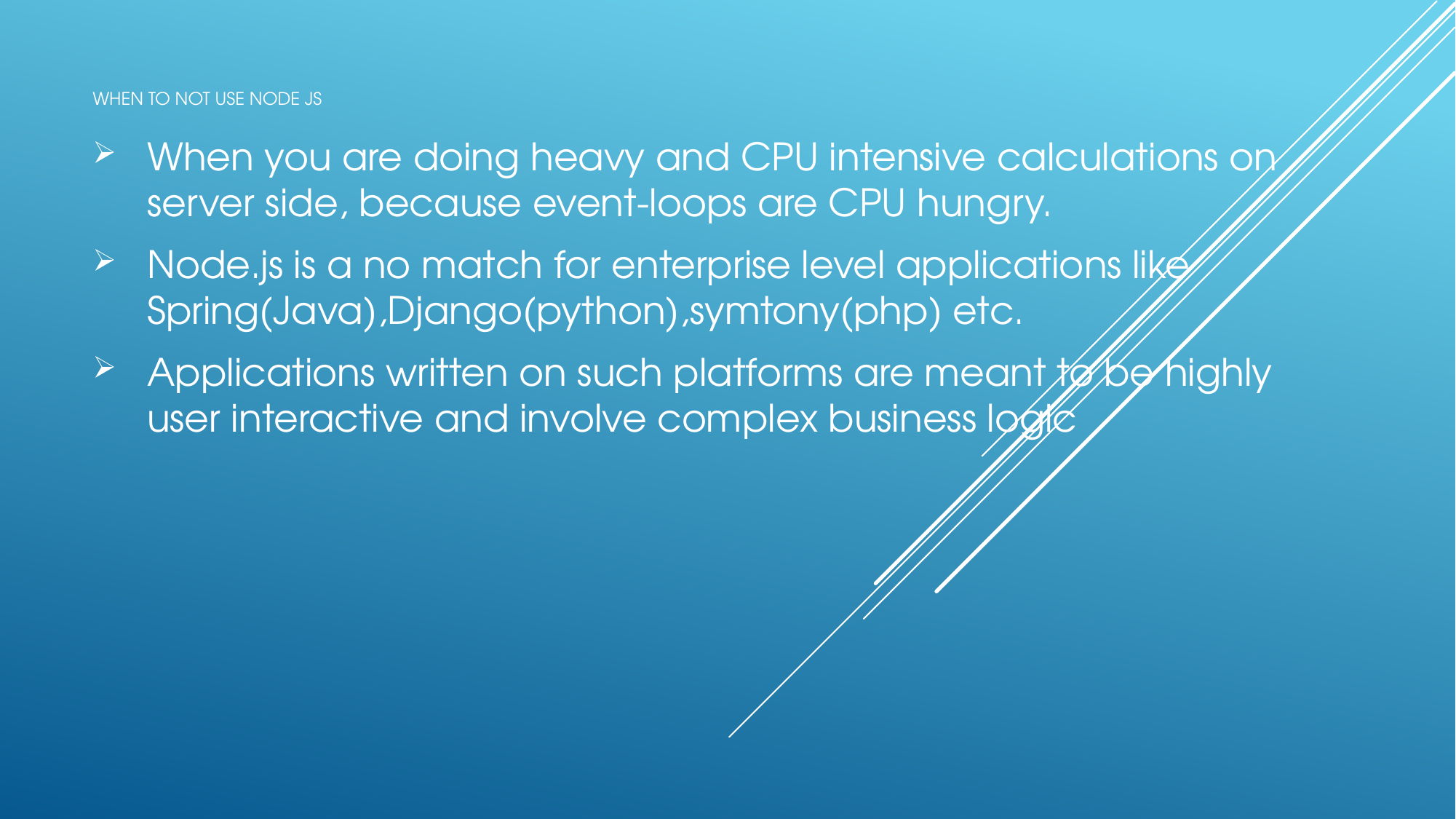

# When to NOT USE NODE JS
When you are doing heavy and CPU intensive calculations on server side, because event-loops are CPU hungry.
Node.js is a no match for enterprise level applications like Spring(Java),Django(python),symtony(php) etc.
Applications written on such platforms are meant to be highly user interactive and involve complex business logic